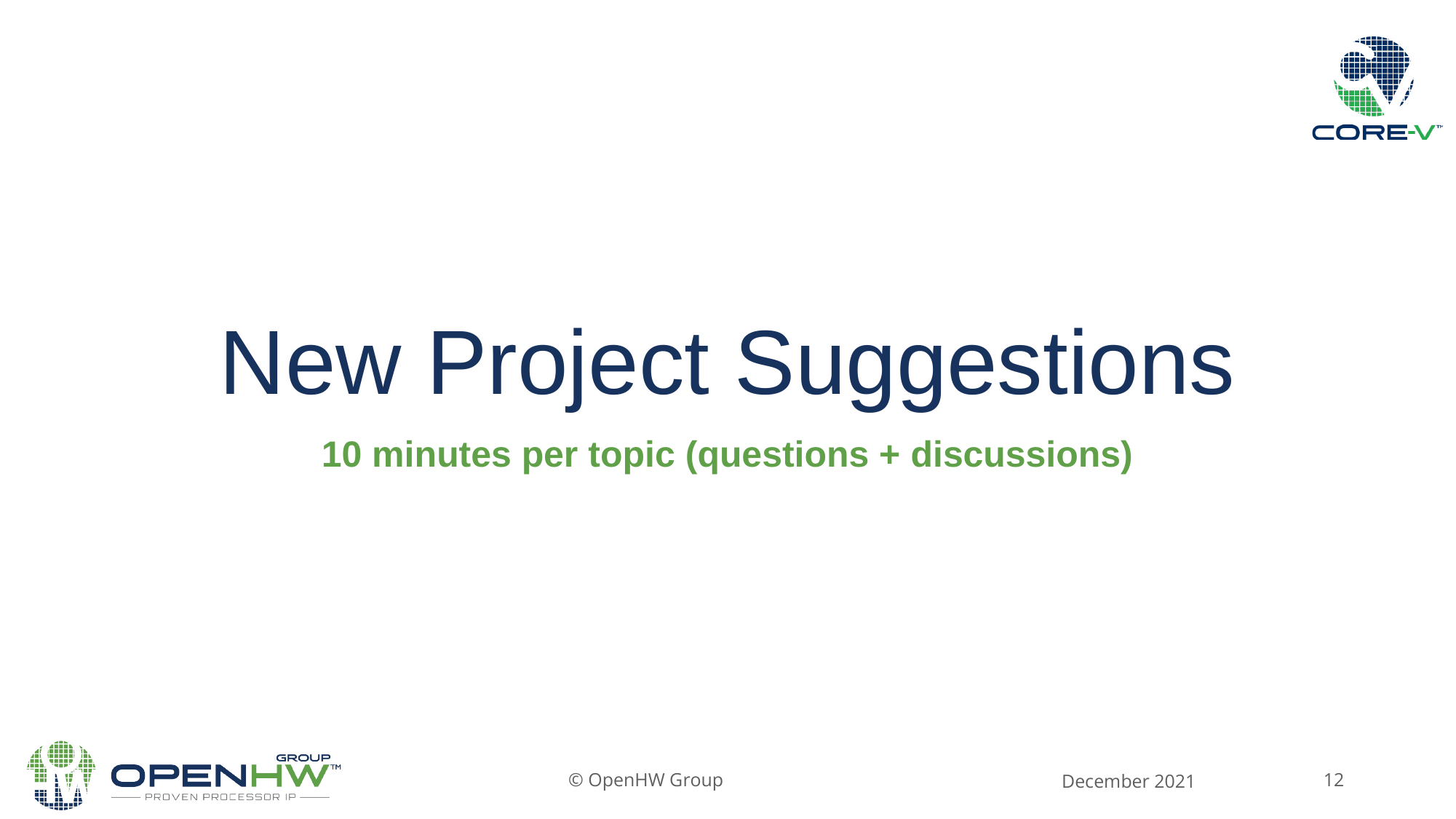

# New Project Suggestions
10 minutes per topic (questions + discussions)
© OpenHW Group
December 2021
12